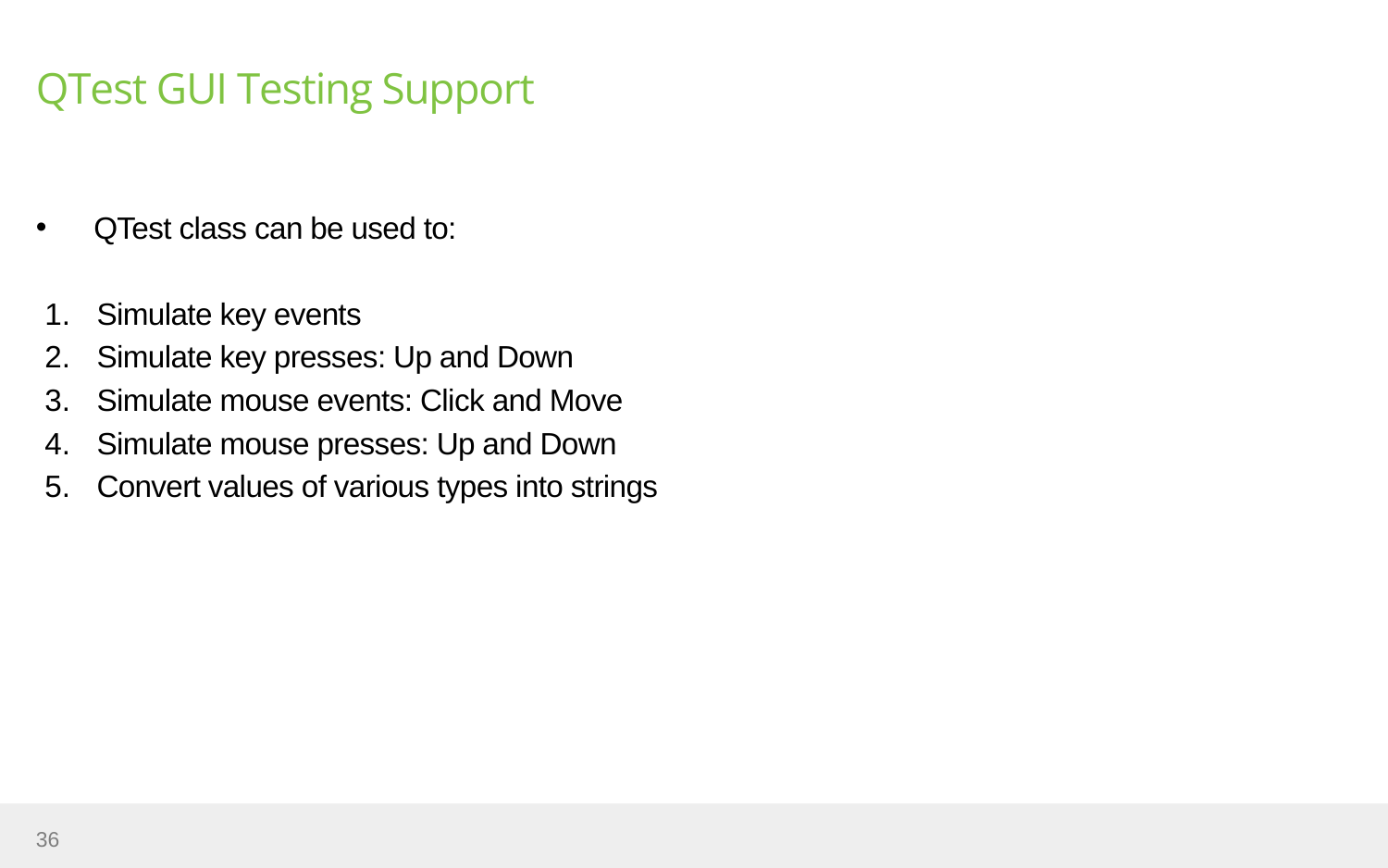

# QTest GUI Testing Support
QTest class can be used to:

Simulate key events
Simulate key presses: Up and Down
Simulate mouse events: Click and Move
Simulate mouse presses: Up and Down
Convert values of various types into strings

36